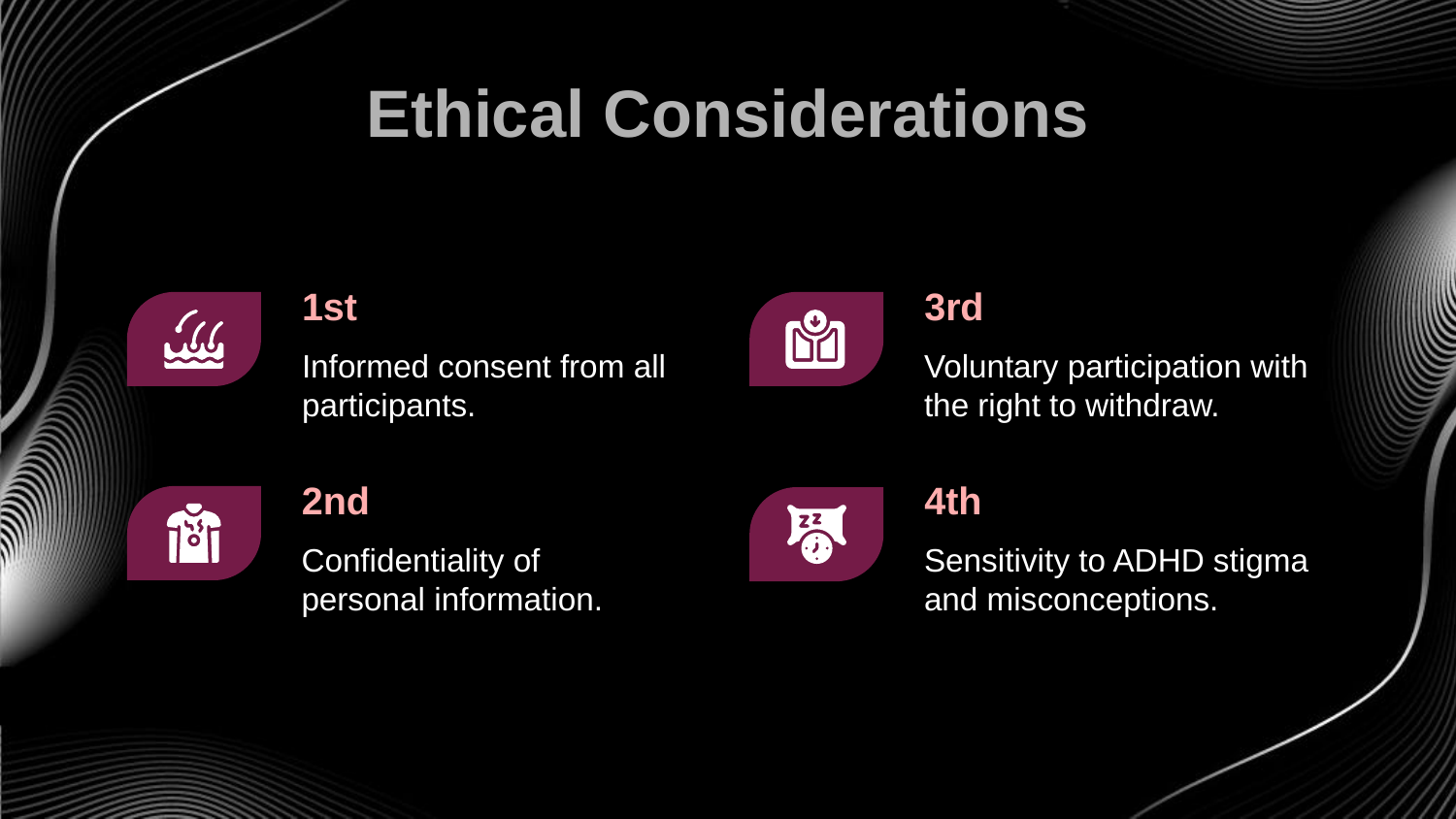

# Ethical Considerations
1st
3rd

Informed consent from all participants.
Voluntary participation with the right to withdraw.
2nd
4th

Confidentiality of personal information.
Sensitivity to ADHD stigma and misconceptions.